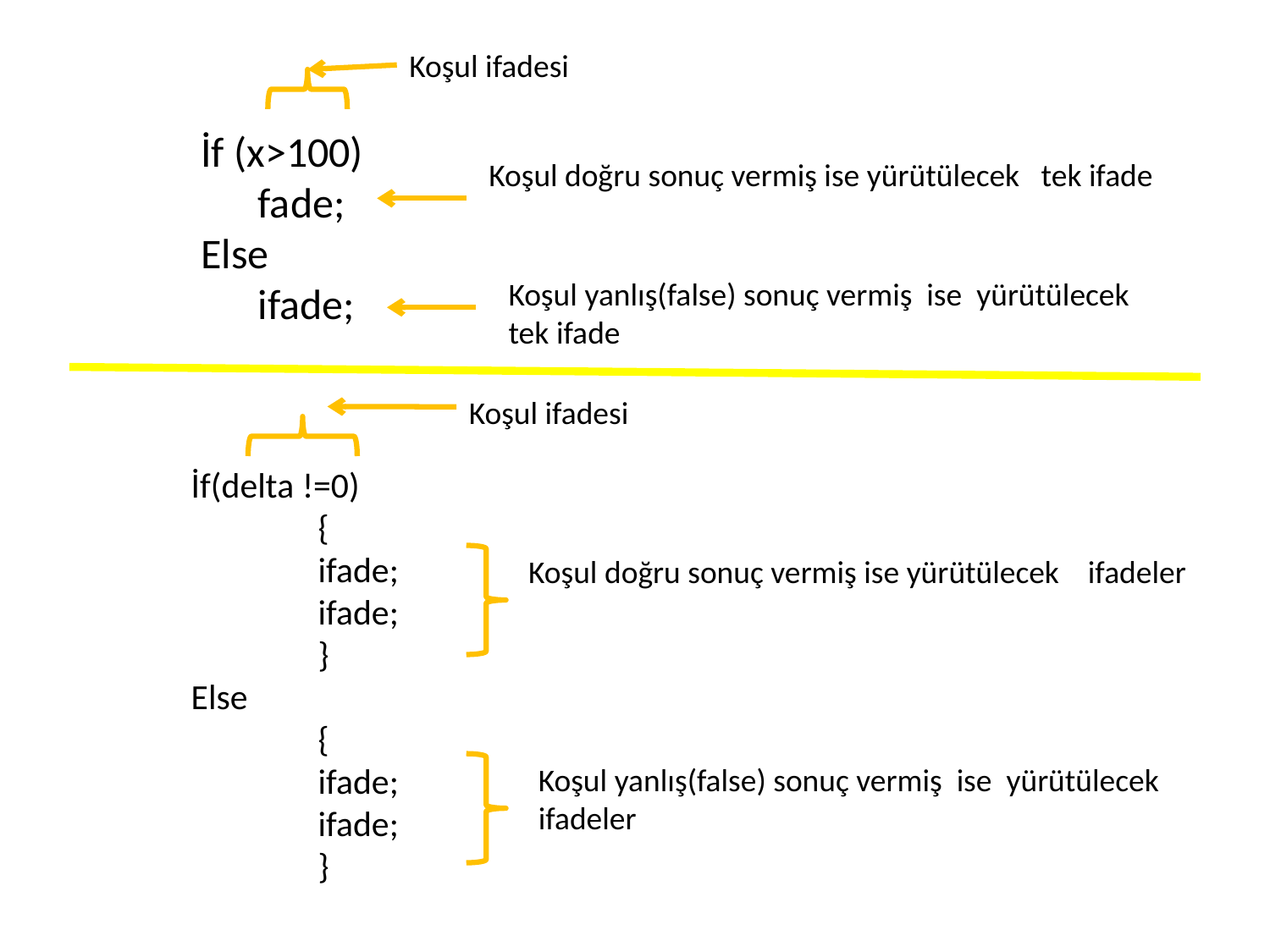

Koşul ifadesi

İf (x>100)
      fade;
Else
      ifade;
Koşul doğru sonuç vermiş ise yürütülecek   tek ifade
Koşul yanlış(false) sonuç vermiş  ise  yürütülecek tek ifade

Koşul ifadesi
İf(delta !=0)
	{
	ifade;
	ifade;
	}
Else
	{
	ifade;
	ifade;
	}

Koşul doğru sonuç vermiş ise yürütülecek    ifadeler

Koşul yanlış(false) sonuç vermiş  ise  yürütülecek  ifadeler